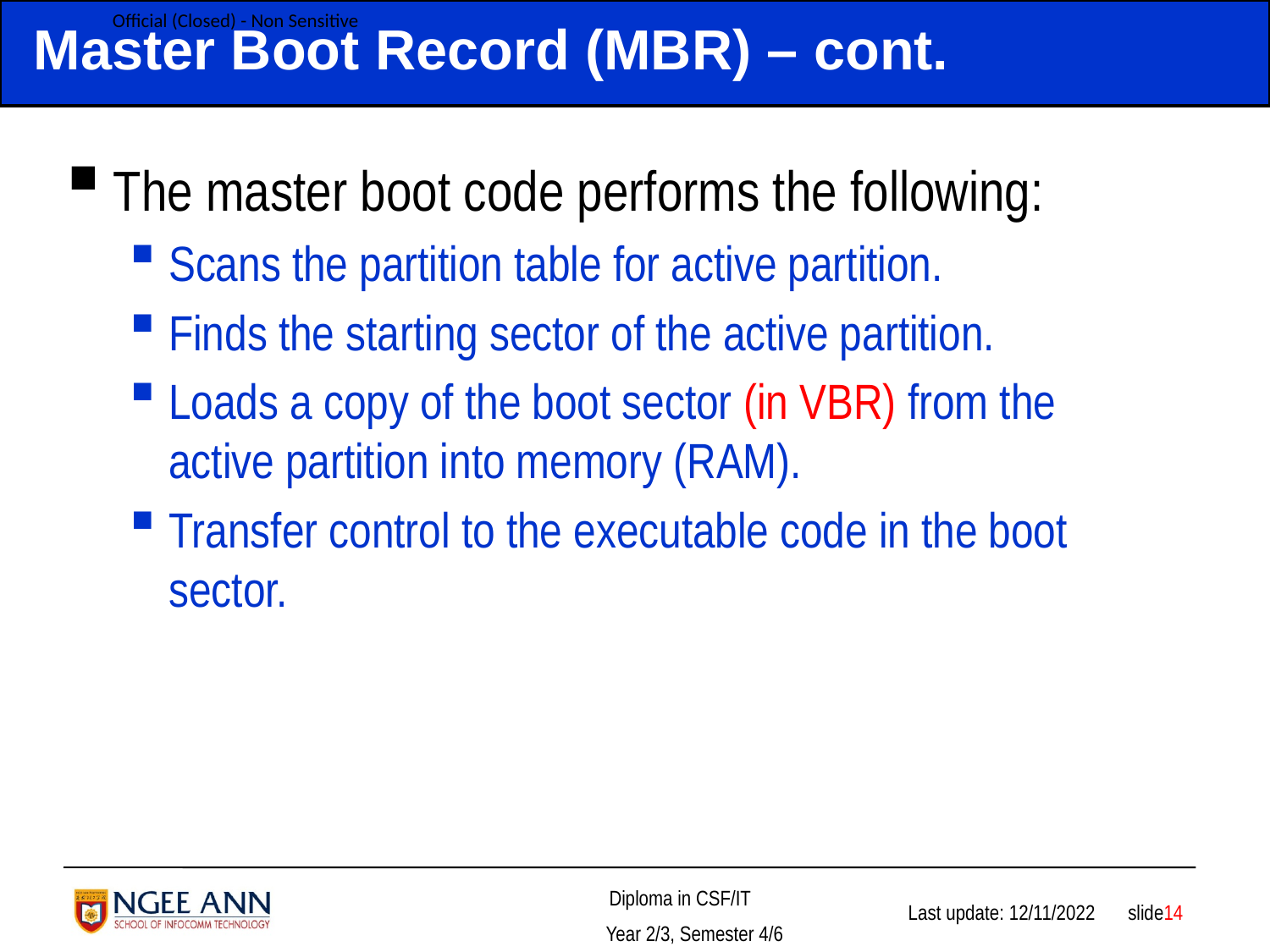

# Master Boot Record (MBR) – cont.
The master boot code performs the following:
Scans the partition table for active partition.
Finds the starting sector of the active partition.
Loads a copy of the boot sector (in VBR) from the active partition into memory (RAM).
Transfer control to the executable code in the boot sector.
    slide14